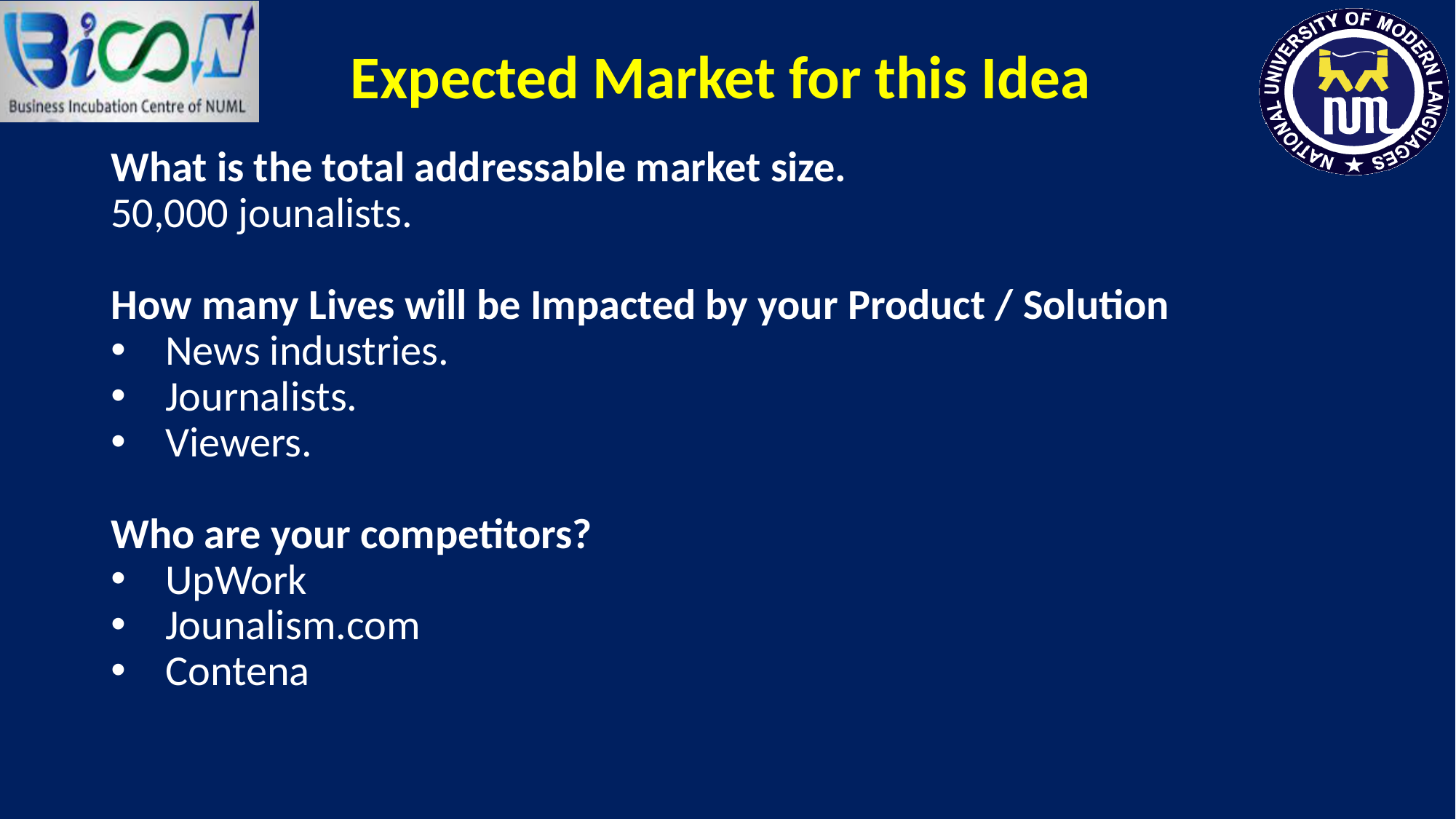

# Expected Market for this Idea

What is the total addressable market size.
50,000 jounalists.

How many Lives will be Impacted by your Product / Solution
News industries.
Journalists.
Viewers.

Who are your competitors?
UpWork
Jounalism.com
Contena